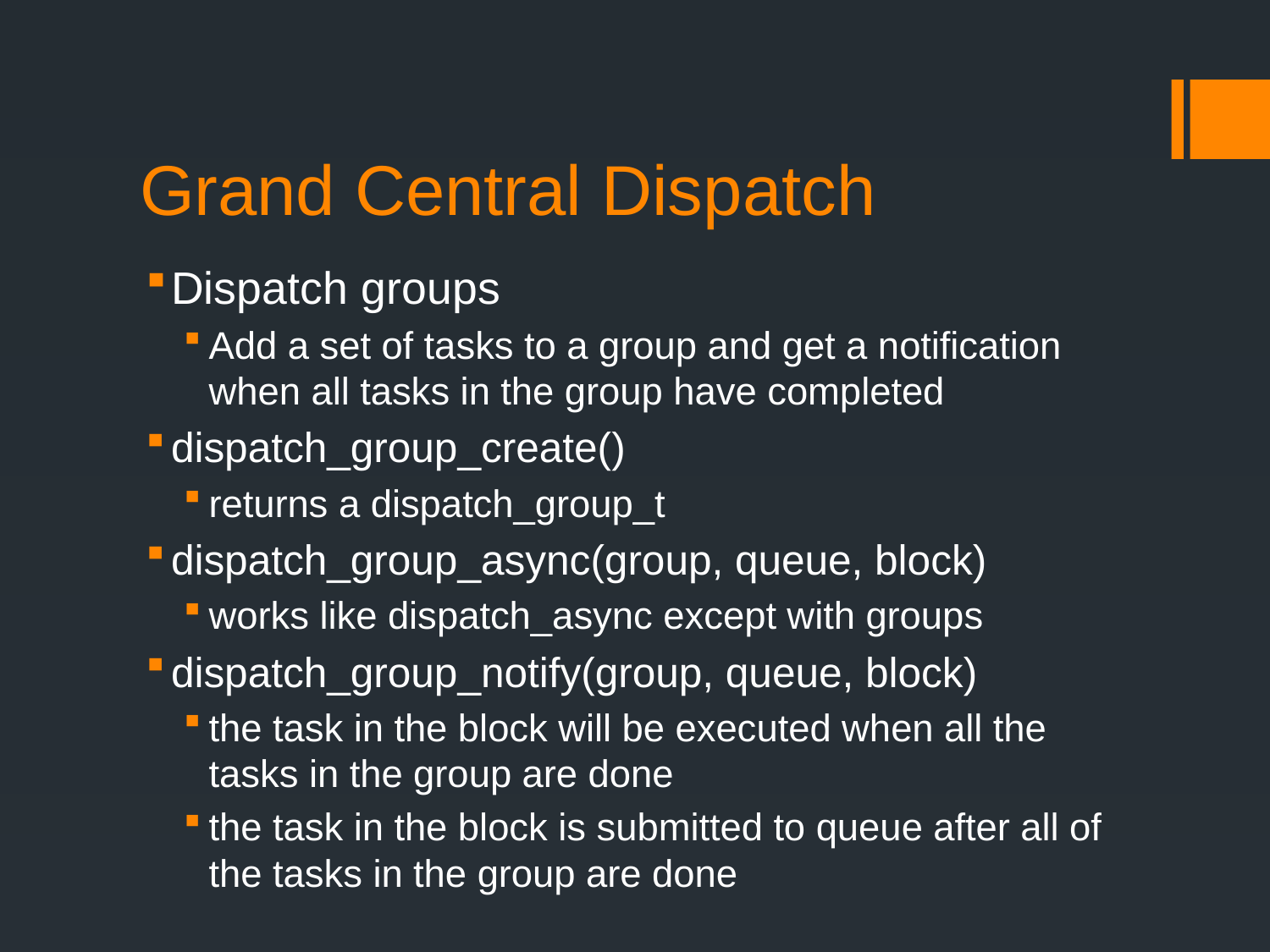

# Grand Central Dispatch
Dispatch groups
Add a set of tasks to a group and get a notification when all tasks in the group have completed
dispatch_group_create()
returns a dispatch_group_t
dispatch_group_async(group, queue, block)
works like dispatch_async except with groups
dispatch_group_notify(group, queue, block)
the task in the block will be executed when all the tasks in the group are done
the task in the block is submitted to queue after all of the tasks in the group are done